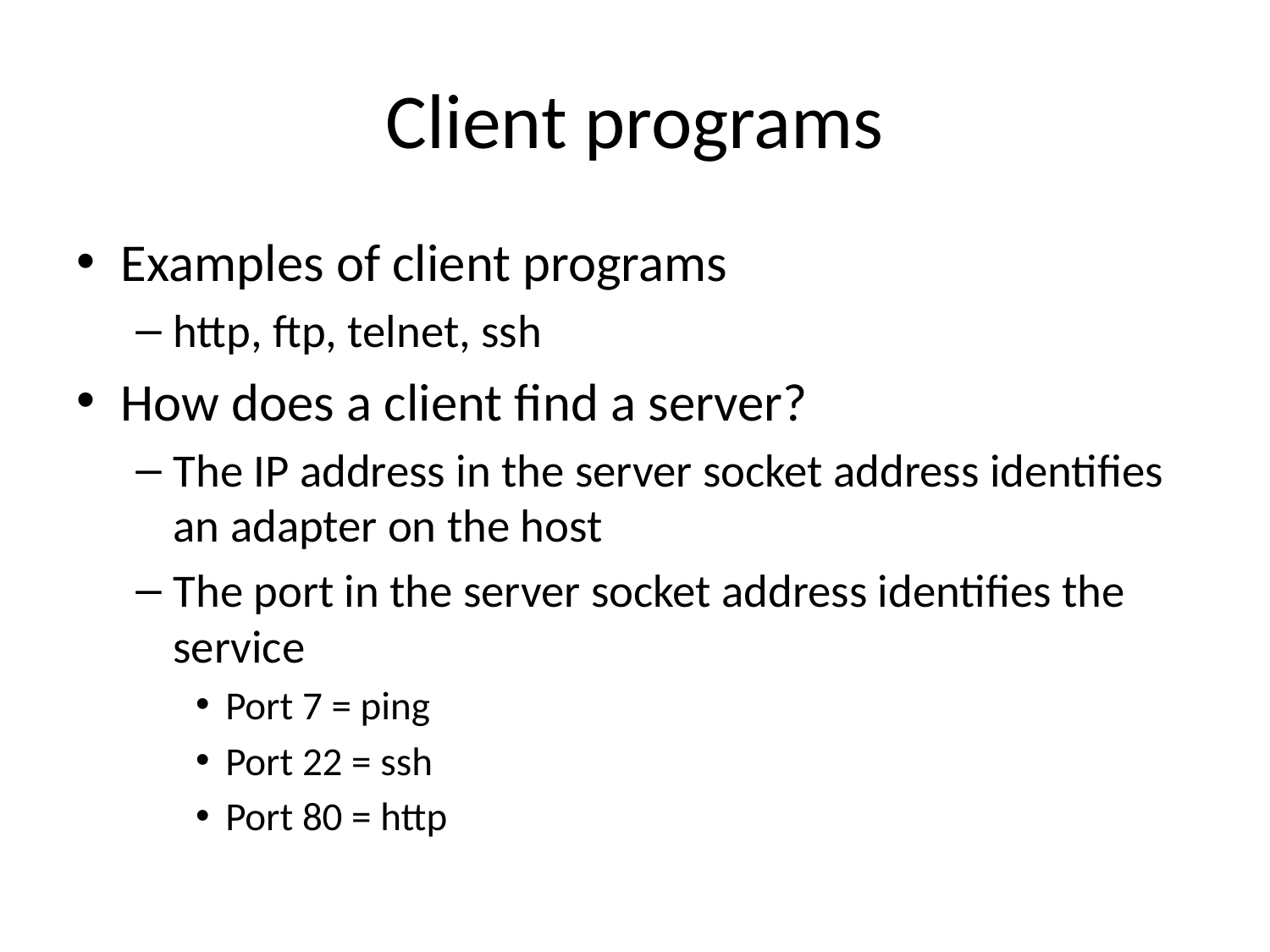

# Client programs
Examples of client programs
http, ftp, telnet, ssh
How does a client find a server?
The IP address in the server socket address identifies an adapter on the host
The port in the server socket address identifies the service
Port 7 = ping
Port 22 = ssh
Port 80 = http